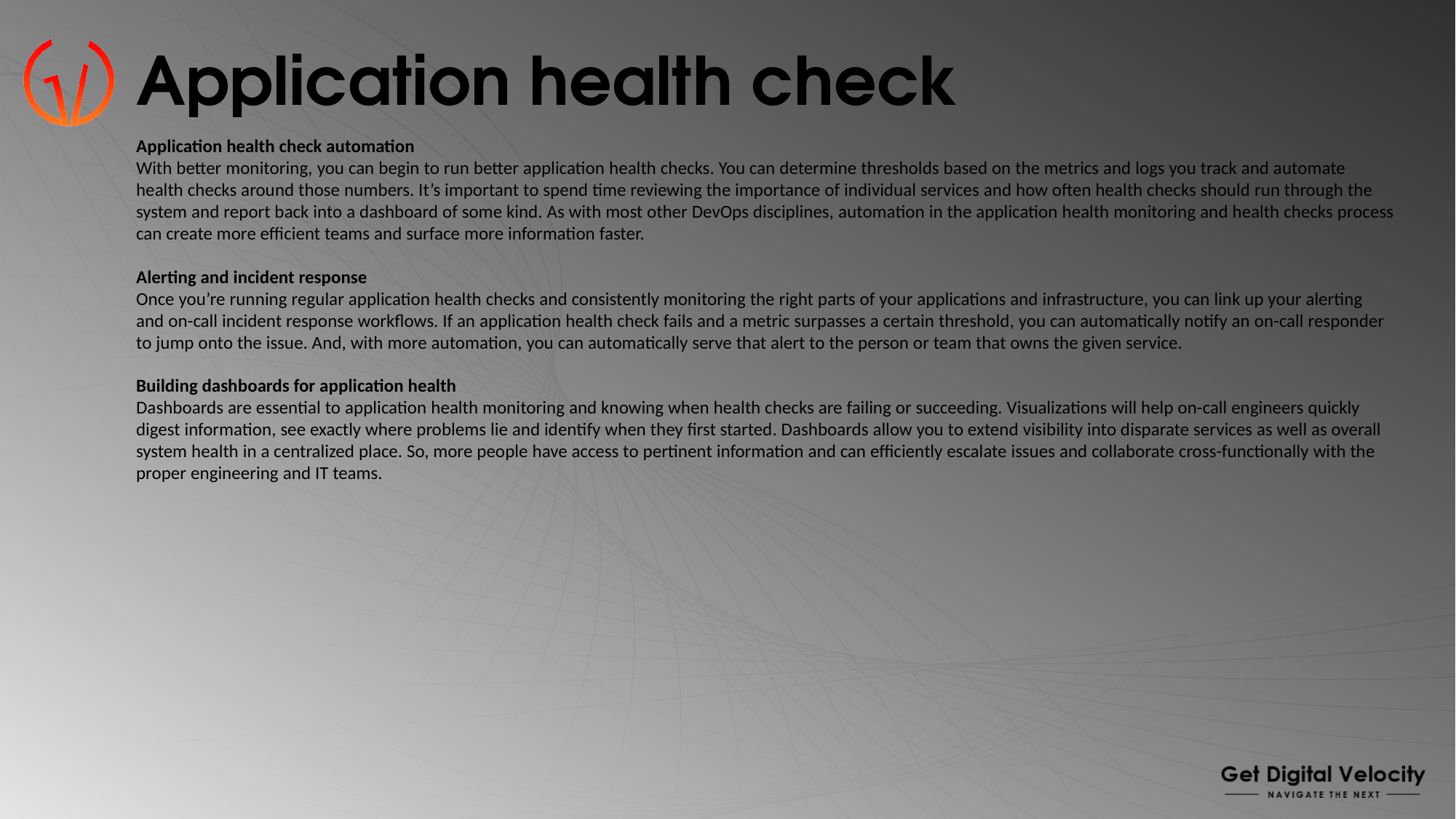

# Application health check
Application health check automation
With better monitoring, you can begin to run better application health checks. You can determine thresholds based on the metrics and logs you track and automate health checks around those numbers. It’s important to spend time reviewing the importance of individual services and how often health checks should run through the system and report back into a dashboard of some kind. As with most other DevOps disciplines, automation in the application health monitoring and health checks process can create more efficient teams and surface more information faster.

Alerting and incident response
Once you’re running regular application health checks and consistently monitoring the right parts of your applications and infrastructure, you can link up your alerting and on-call incident response workflows. If an application health check fails and a metric surpasses a certain threshold, you can automatically notify an on-call responder to jump onto the issue. And, with more automation, you can automatically serve that alert to the person or team that owns the given service.

Building dashboards for application health
Dashboards are essential to application health monitoring and knowing when health checks are failing or succeeding. Visualizations will help on-call engineers quickly digest information, see exactly where problems lie and identify when they first started. Dashboards allow you to extend visibility into disparate services as well as overall system health in a centralized place. So, more people have access to pertinent information and can efficiently escalate issues and collaborate cross-functionally with the proper engineering and IT teams.